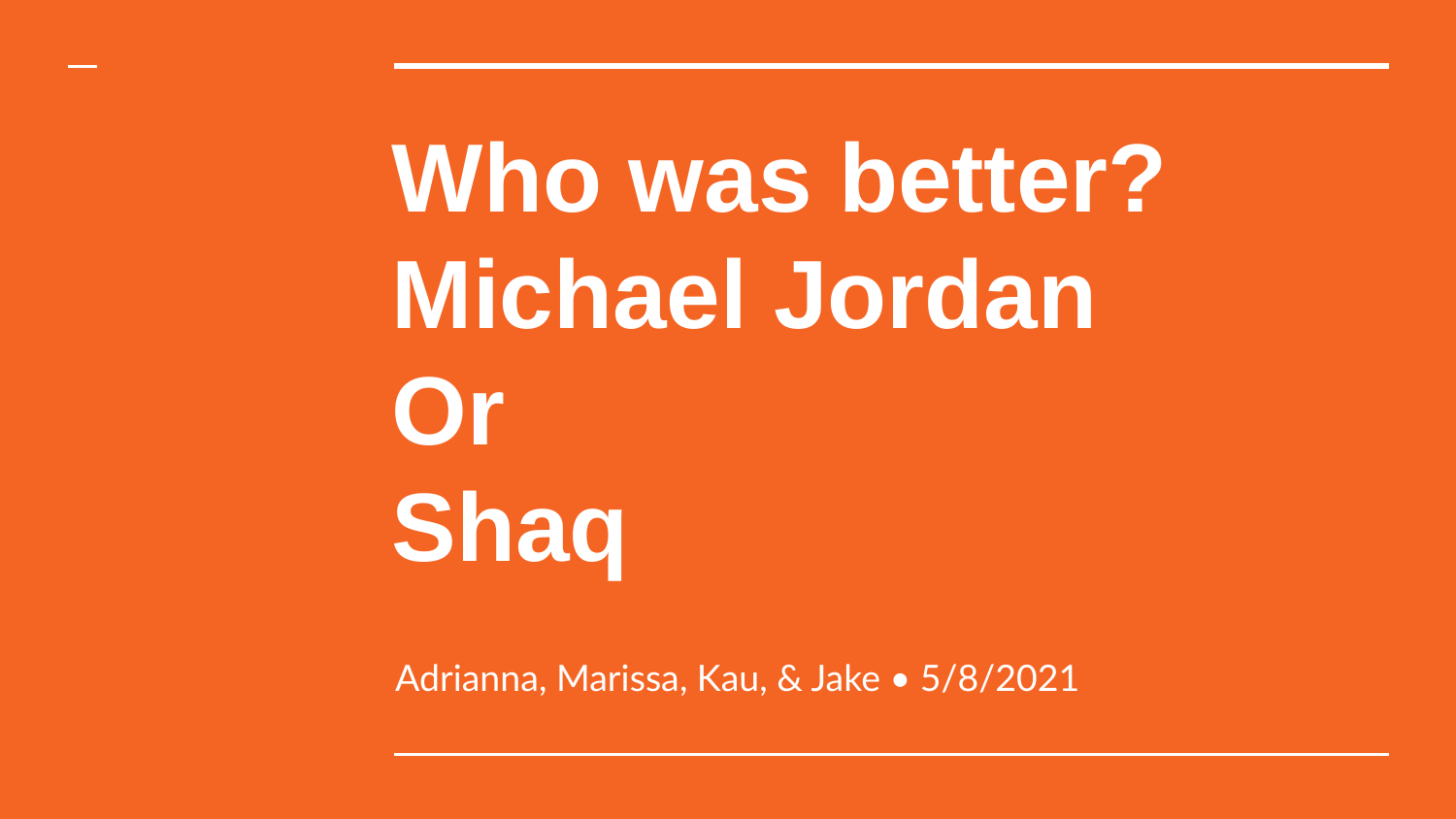

# Who was better?
Michael Jordan
Or
Shaq
Adrianna, Marissa, Kau, & Jake • 5/8/2021